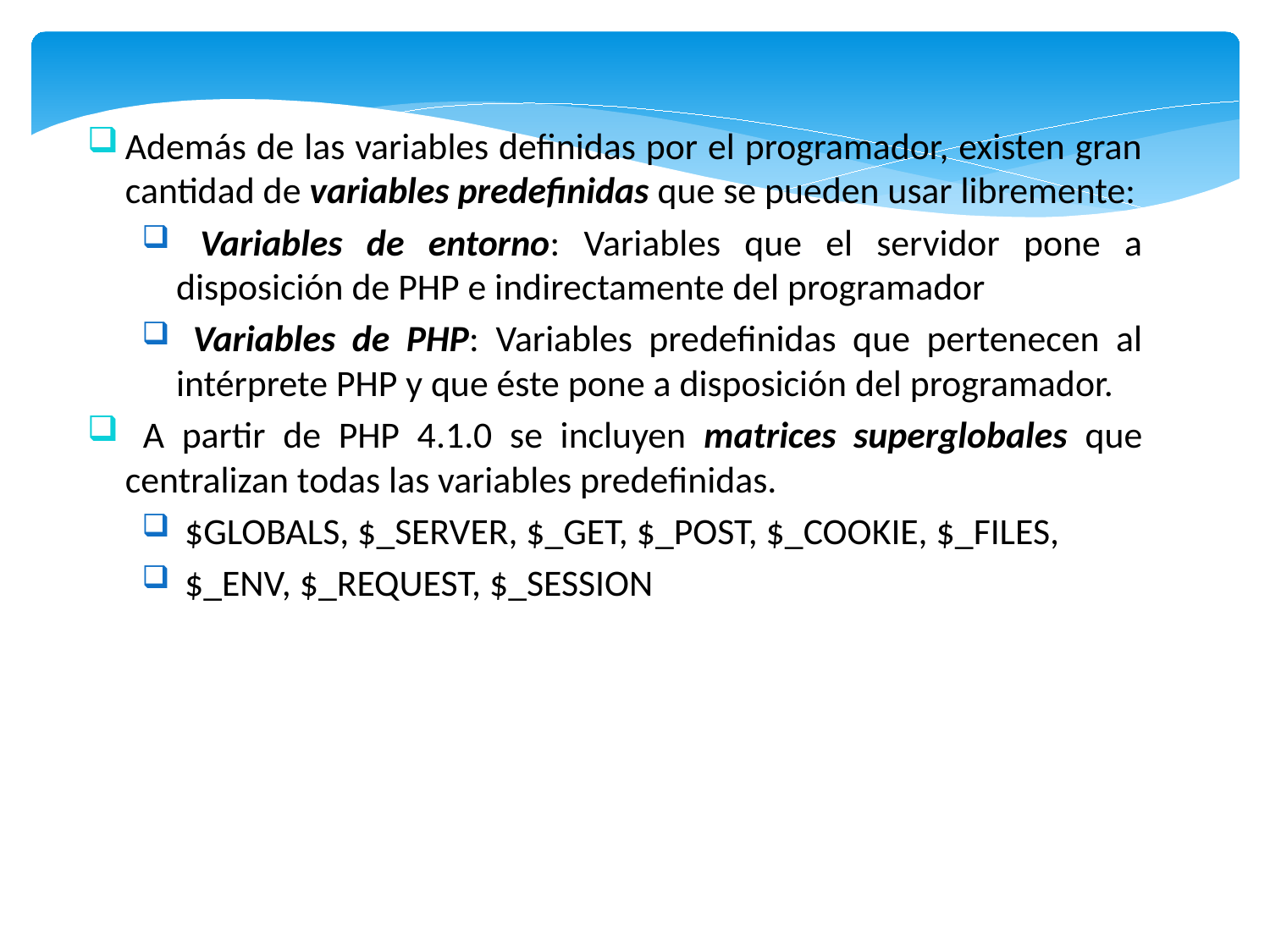

Además de las variables definidas por el programador, existen gran cantidad de variables predefinidas que se pueden usar libremente:
 Variables de entorno: Variables que el servidor pone a disposición de PHP e indirectamente del programador
 Variables de PHP: Variables predefinidas que pertenecen al intérprete PHP y que éste pone a disposición del programador.
 A partir de PHP 4.1.0 se incluyen matrices superglobales que centralizan todas las variables predefinidas.
 $GLOBALS, $_SERVER, $_GET, $_POST, $_COOKIE, $_FILES,
 $_ENV, $_REQUEST, $_SESSION